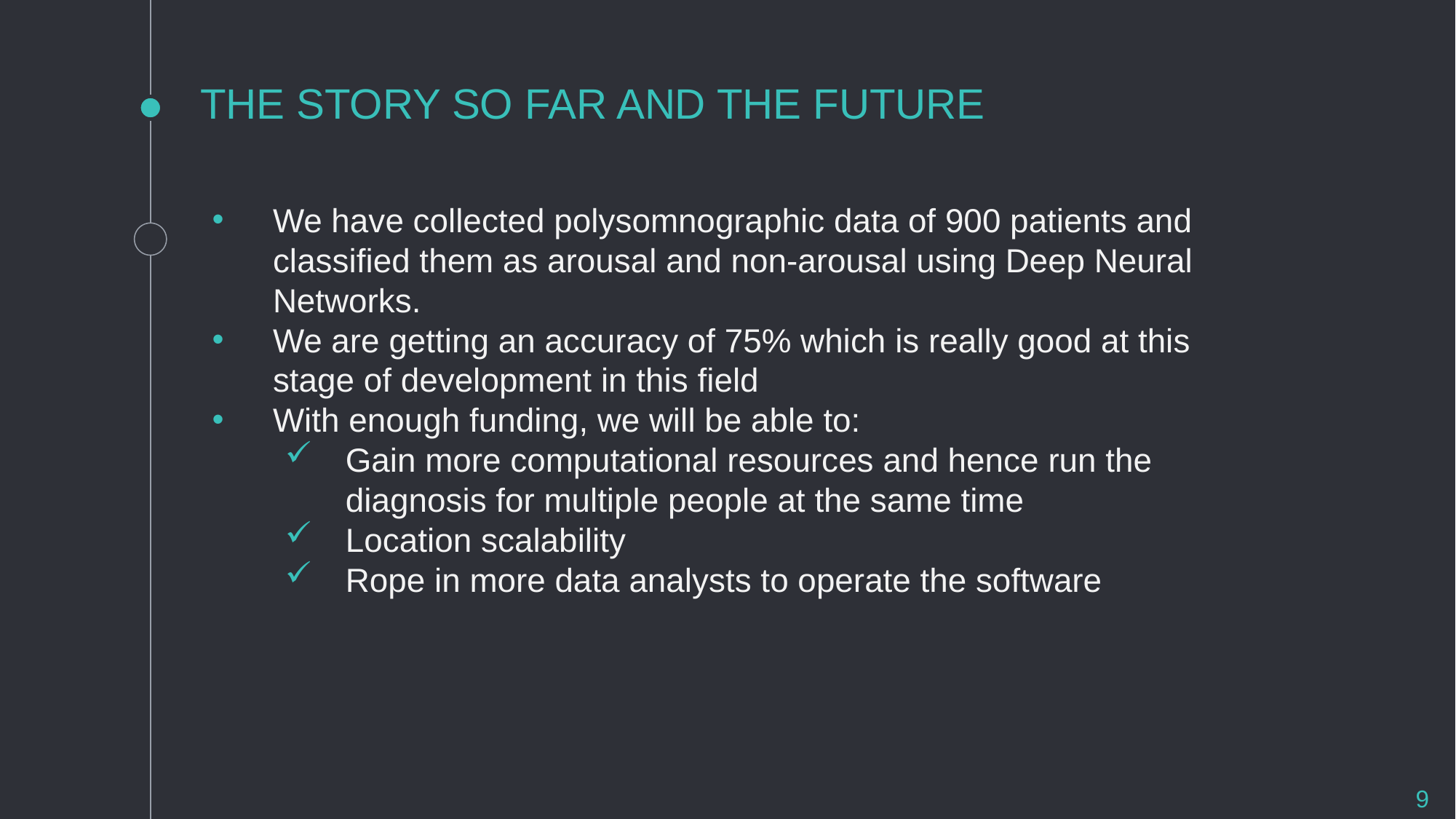

# THE STORY SO FAR AND THE FUTURE
We have collected polysomnographic data of 900 patients and classified them as arousal and non-arousal using Deep Neural Networks.
We are getting an accuracy of 75% which is really good at this stage of development in this field
With enough funding, we will be able to:
Gain more computational resources and hence run the diagnosis for multiple people at the same time
Location scalability
Rope in more data analysts to operate the software
9